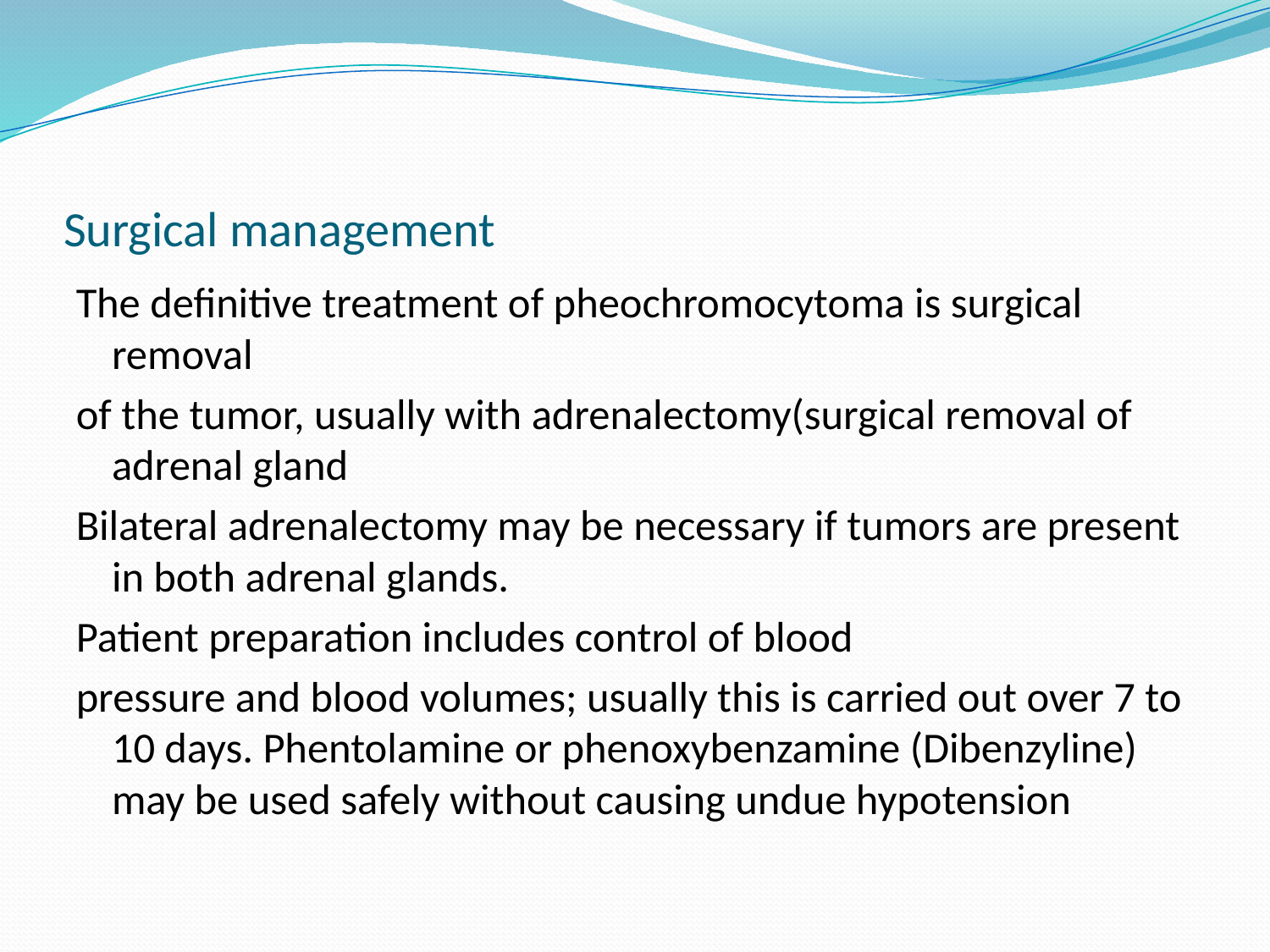

# Surgical management
The definitive treatment of pheochromocytoma is surgical removal
of the tumor, usually with adrenalectomy(surgical removal of adrenal gland
Bilateral adrenalectomy may be necessary if tumors are present in both adrenal glands.
Patient preparation includes control of blood
pressure and blood volumes; usually this is carried out over 7 to 10 days. Phentolamine or phenoxybenzamine (Dibenzyline) may be used safely without causing undue hypotension